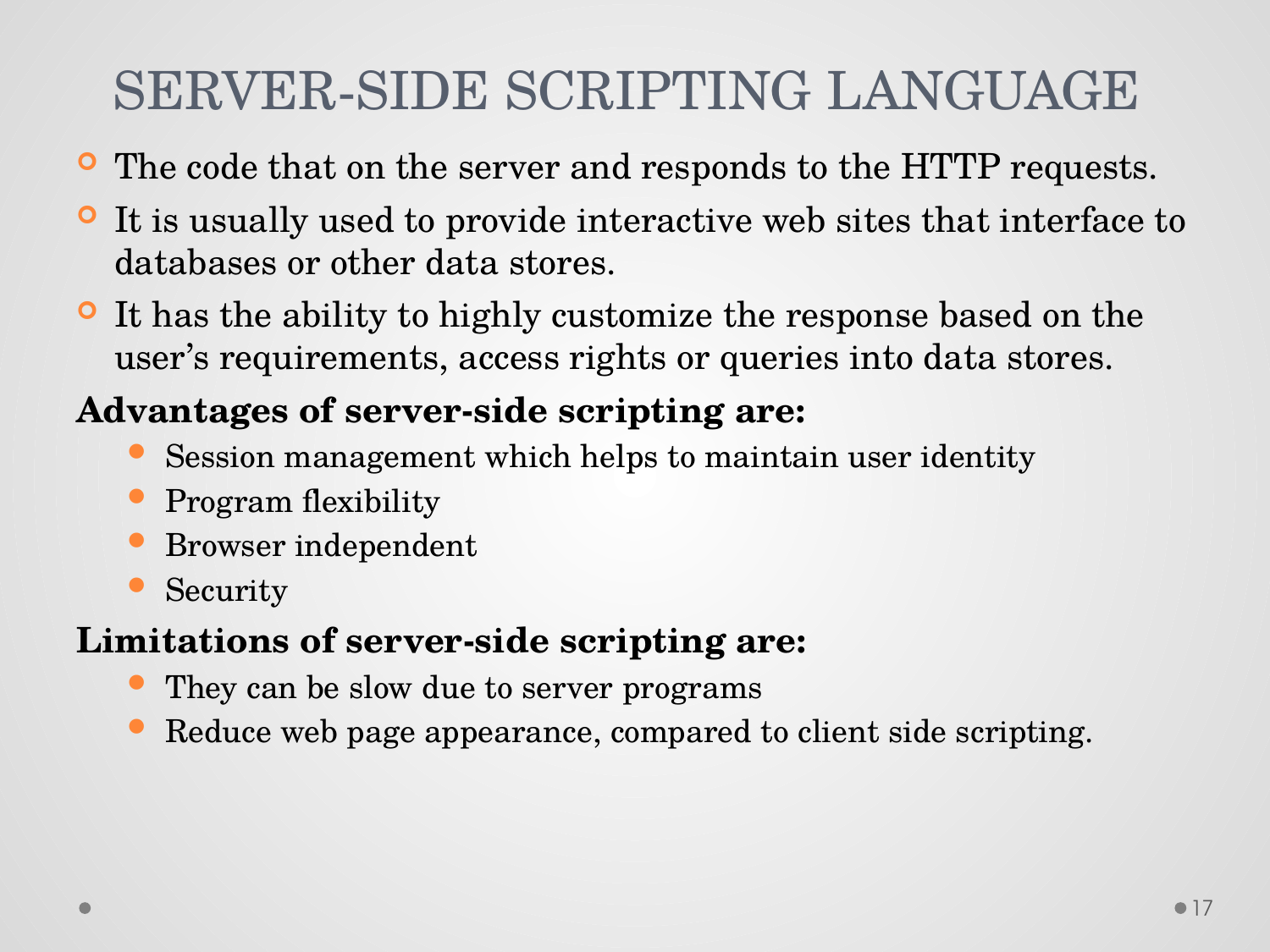

# Server-side scripting language
The code that on the server and responds to the HTTP requests.
It is usually used to provide interactive web sites that interface to databases or other data stores.
It has the ability to highly customize the response based on the user’s requirements, access rights or queries into data stores.
Advantages of server-side scripting are:
Session management which helps to maintain user identity
Program flexibility
Browser independent
Security
Limitations of server-side scripting are:
They can be slow due to server programs
Reduce web page appearance, compared to client side scripting.

17